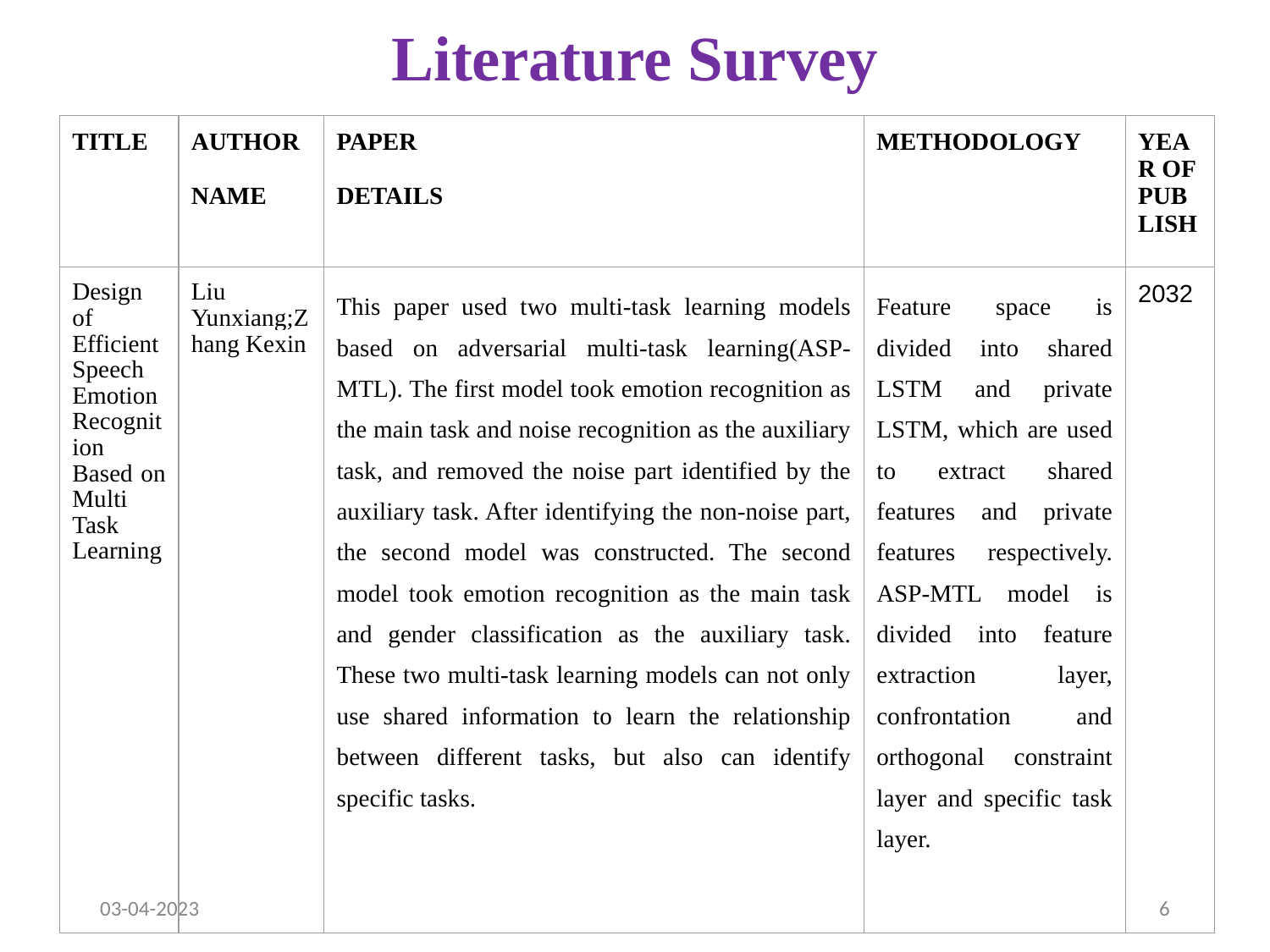

# Literature Survey
| TITLE | AUTHOR NAME | PAPER DETAILS | METHODOLOGY | YEAR OF PUBLISH |
| --- | --- | --- | --- | --- |
| Design of Efficient Speech Emotion Recognition Based on Multi Task Learning | Liu Yunxiang;Zhang Kexin | This paper used two multi-task learning models based on adversarial multi-task learning(ASP-MTL). The first model took emotion recognition as the main task and noise recognition as the auxiliary task, and removed the noise part identified by the auxiliary task. After identifying the non-noise part, the second model was constructed. The second model took emotion recognition as the main task and gender classification as the auxiliary task. These two multi-task learning models can not only use shared information to learn the relationship between different tasks, but also can identify specific tasks. | Feature space is divided into shared LSTM and private LSTM, which are used to extract shared features and private features respectively. ASP-MTL model is divided into feature extraction layer, confrontation and orthogonal constraint layer and specific task layer. | 2032 |
03-04-2023
6